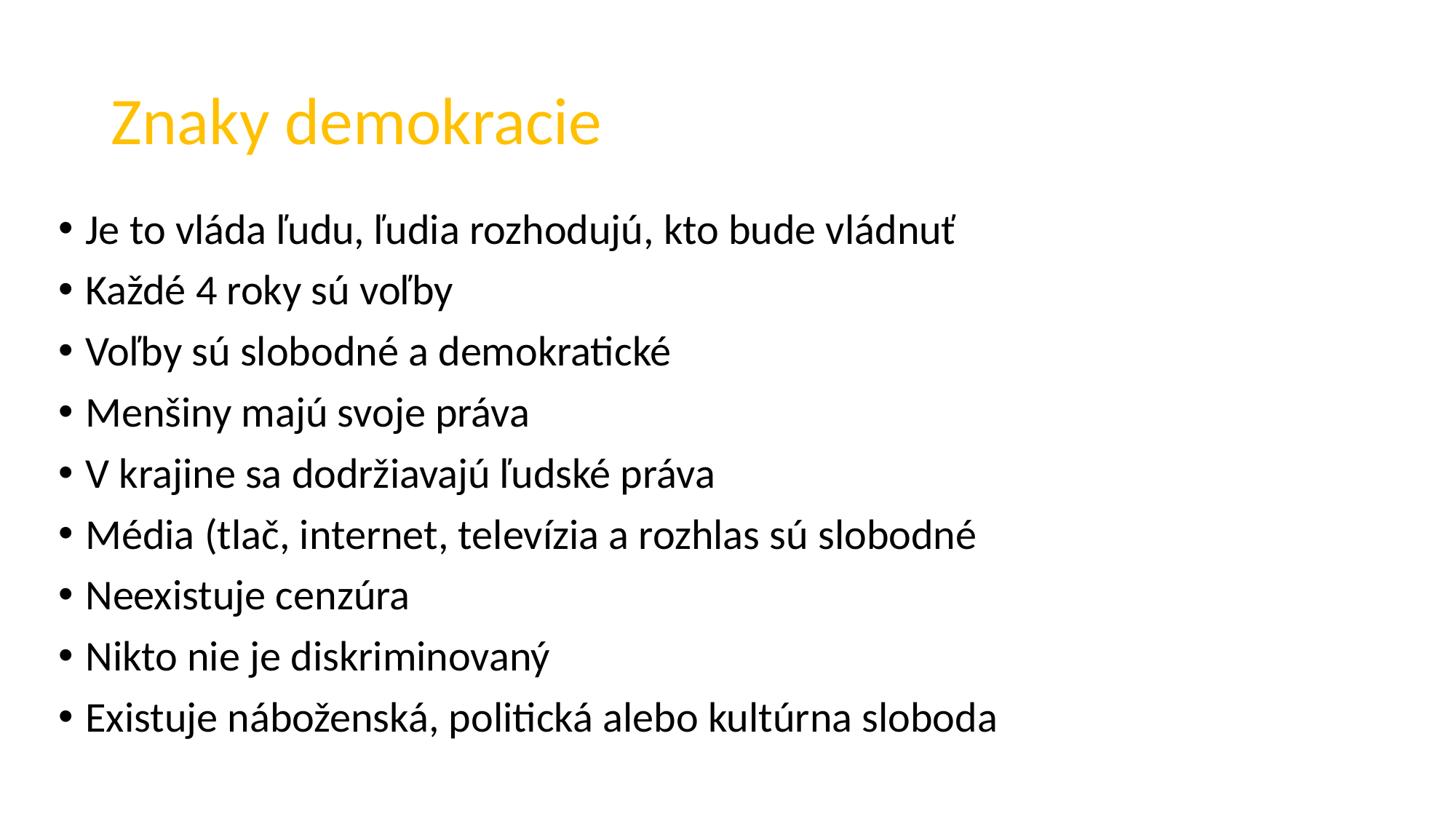

# Znaky demokracie
Je to vláda ľudu, ľudia rozhodujú, kto bude vládnuť
Každé 4 roky sú voľby
Voľby sú slobodné a demokratické
Menšiny majú svoje práva
V krajine sa dodržiavajú ľudské práva
Média (tlač, internet, televízia a rozhlas sú slobodné
Neexistuje cenzúra
Nikto nie je diskriminovaný
Existuje náboženská, politická alebo kultúrna sloboda